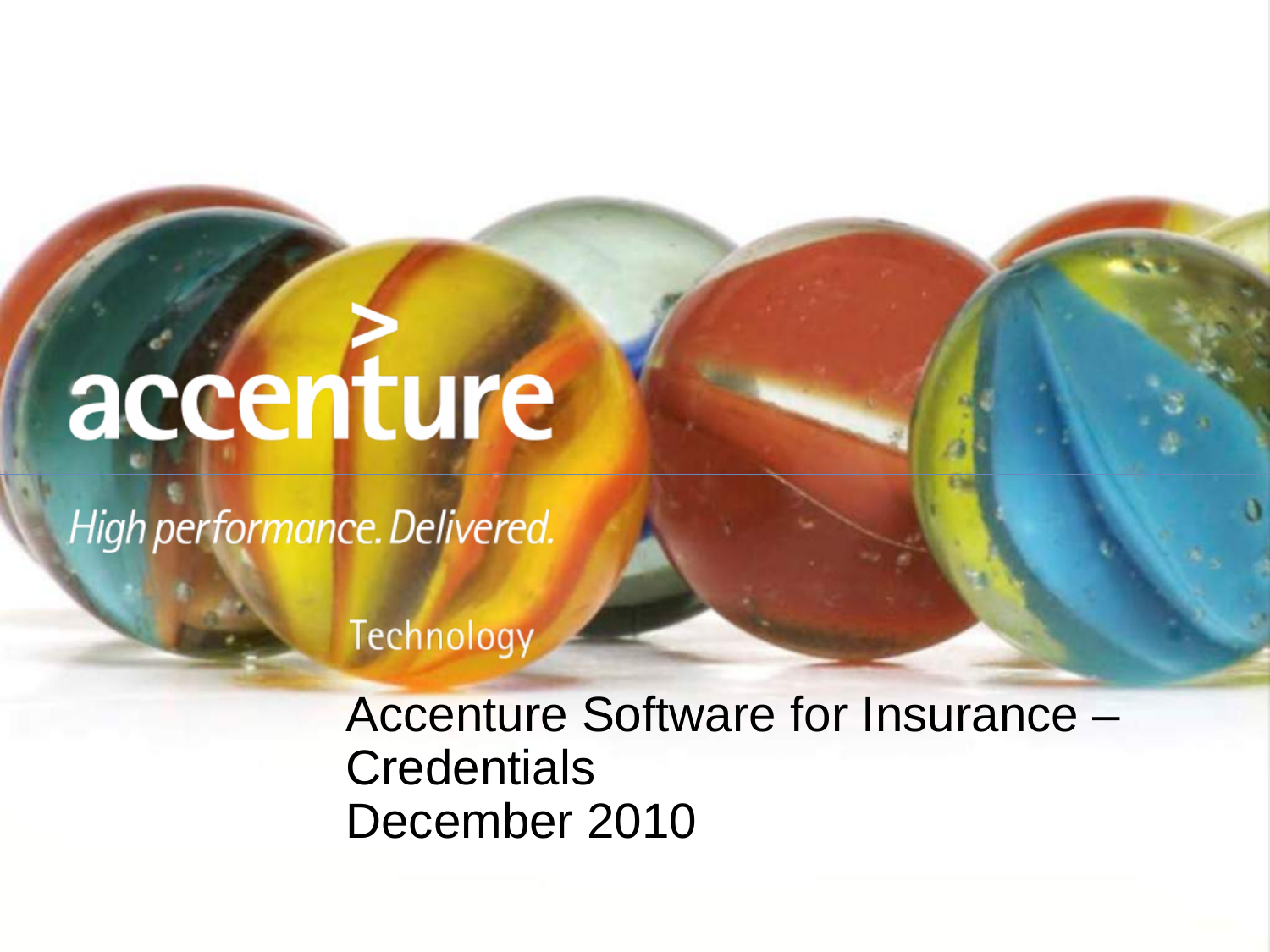

# Accenture Software for Insurance – Credentials December 2010